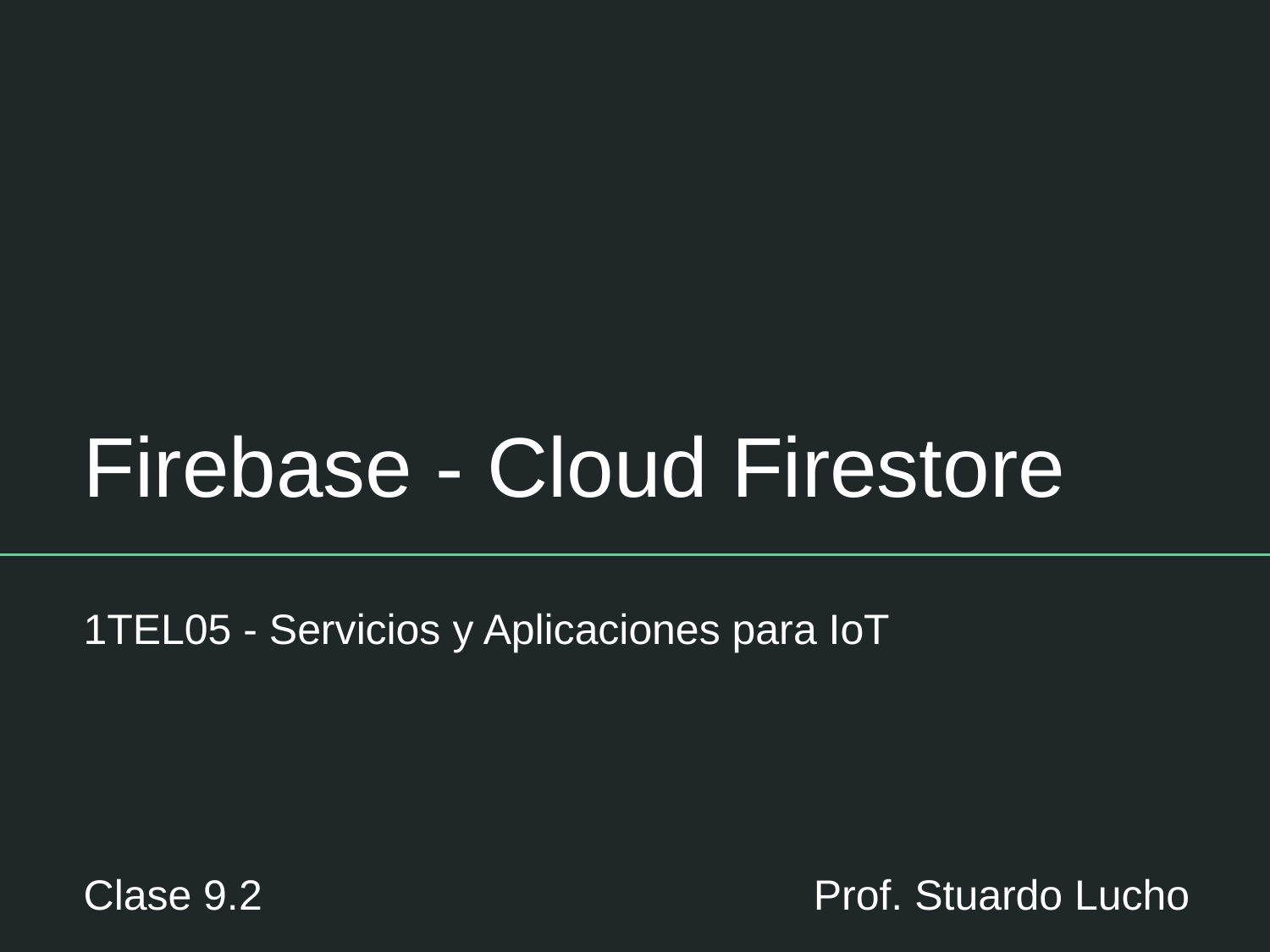

# Firebase - Cloud Firestore
1TEL05 - Servicios y Aplicaciones para IoT
Clase 9.2
Prof. Stuardo Lucho